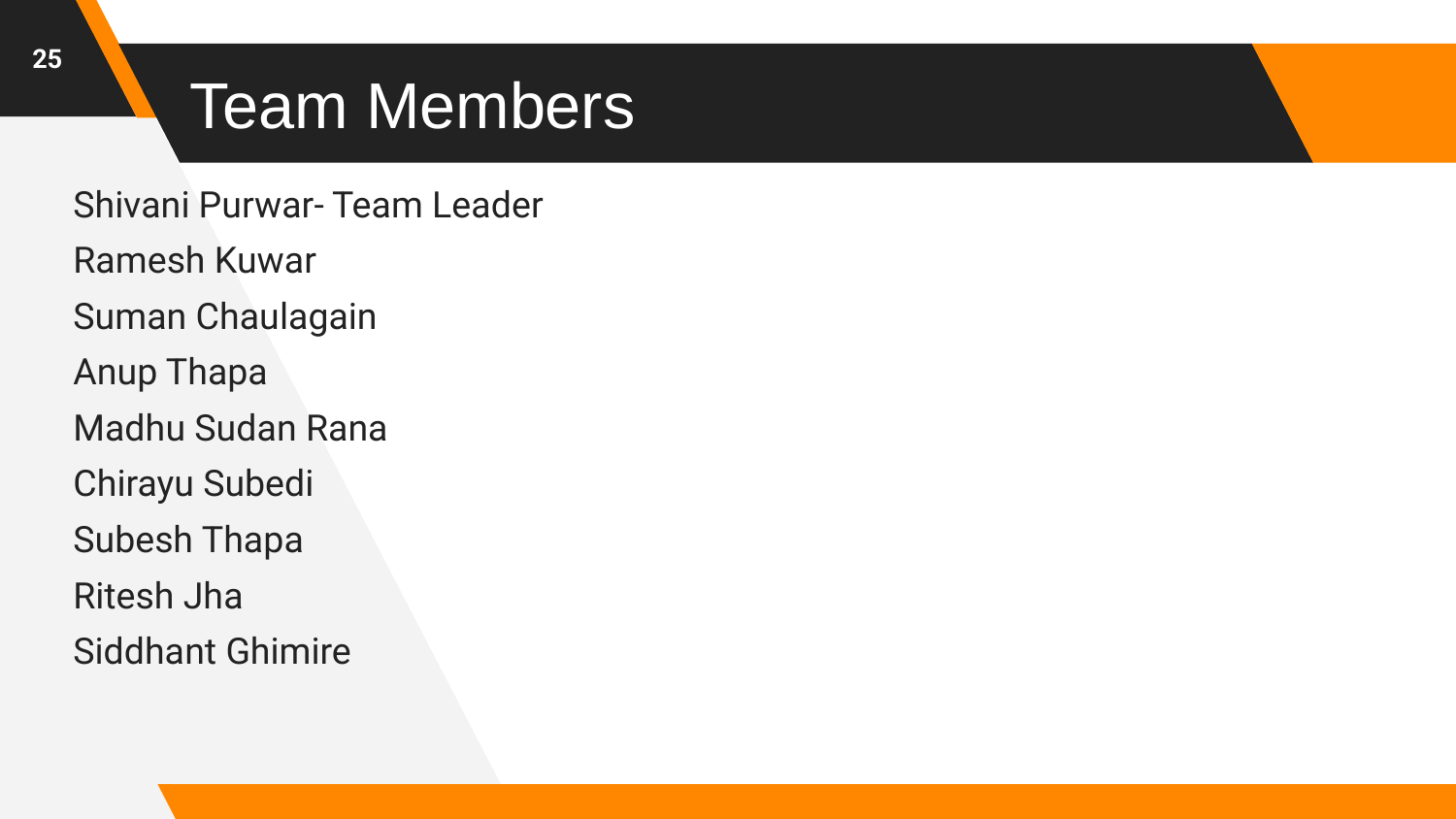

25
# Team Members
Shivani Purwar- Team Leader
Ramesh Kuwar
Suman Chaulagain
Anup Thapa
Madhu Sudan Rana
Chirayu Subedi
Subesh Thapa
Ritesh Jha
Siddhant Ghimire